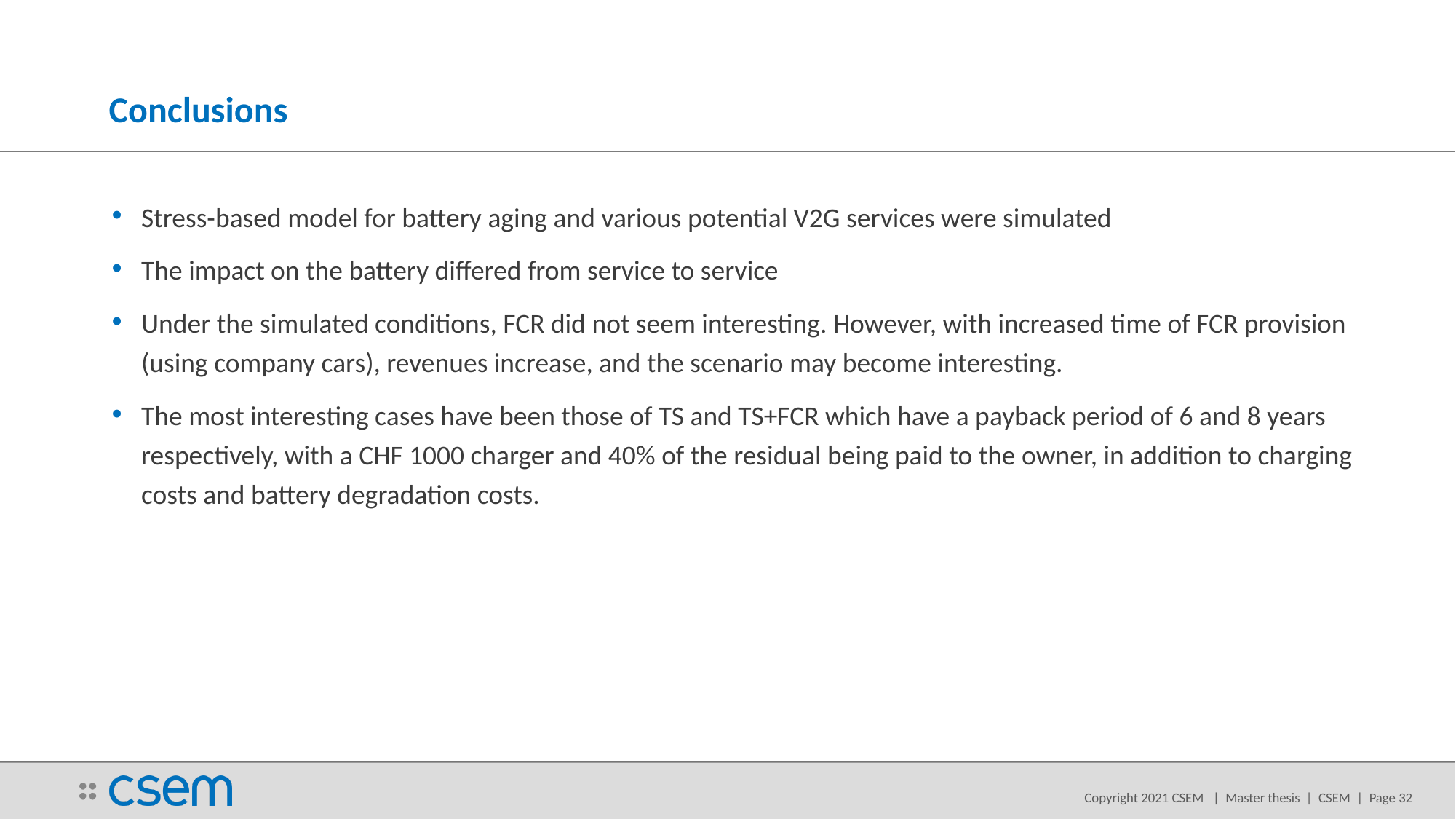

# Conclusions
Stress-based model for battery aging and various potential V2G services were simulated
The impact on the battery differed from service to service
Under the simulated conditions, FCR did not seem interesting. However, with increased time of FCR provision (using company cars), revenues increase, and the scenario may become interesting.
The most interesting cases have been those of TS and TS+FCR which have a payback period of 6 and 8 years respectively, with a CHF 1000 charger and 40% of the residual being paid to the owner, in addition to charging costs and battery degradation costs.